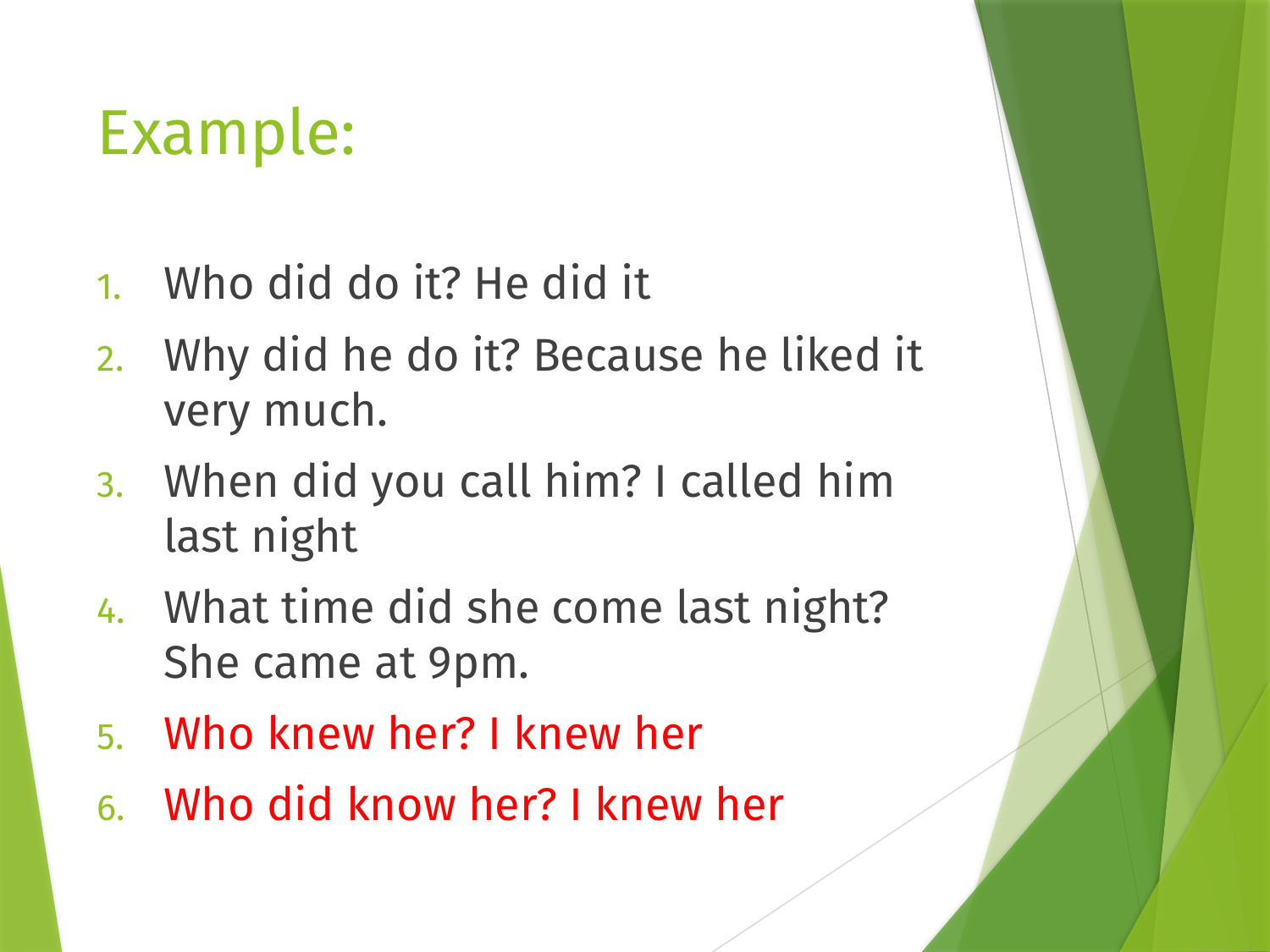

# Example:

Who did do it? He did it
Why did he do it? Because he liked it very much.
When did you call him? I called him last night
What time did she come last night? She came at 9pm.
Who knew her? I knew her
Who did know her? I knew her